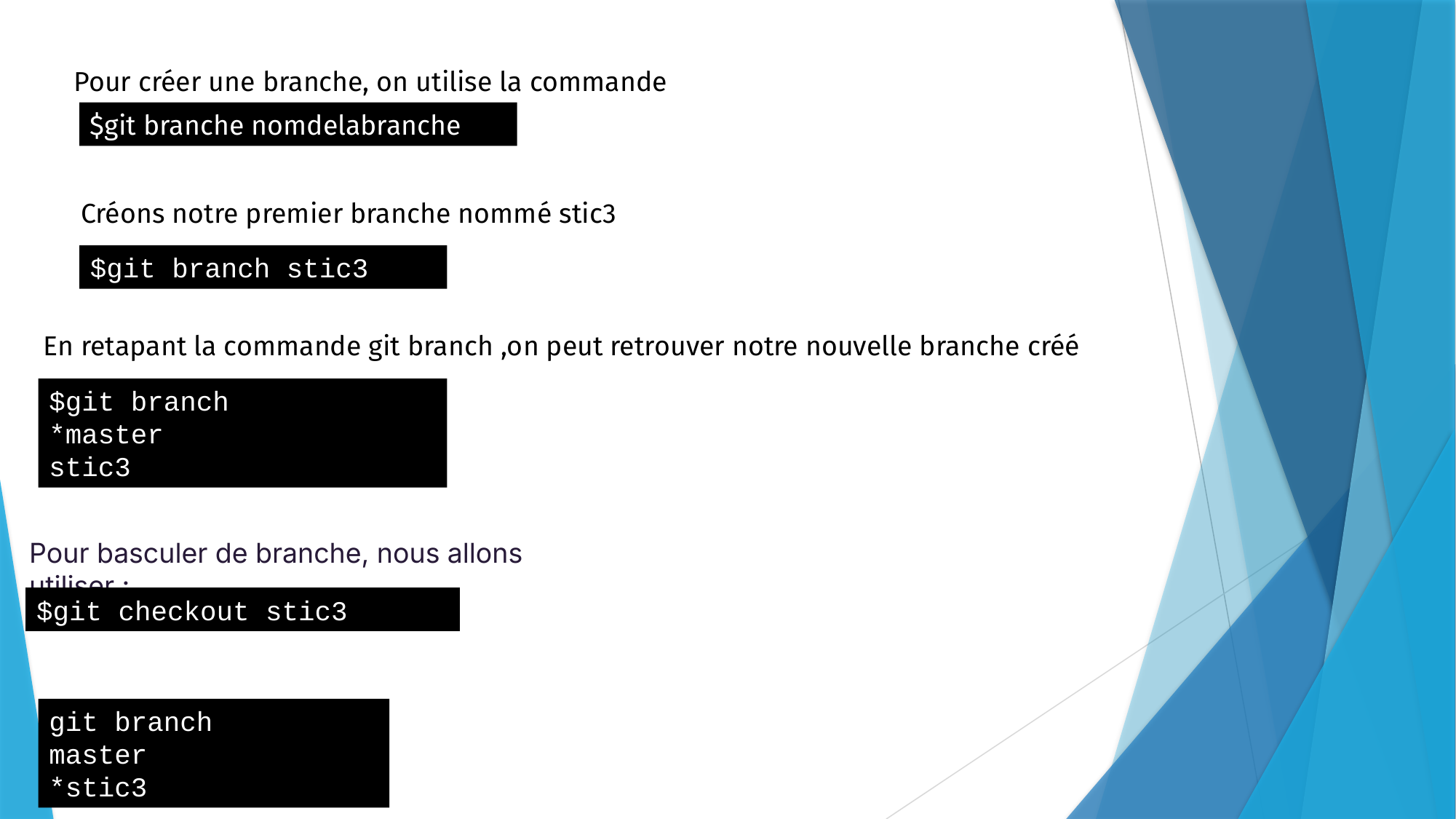

Pour créer une branche, on utilise la commande
$git branche nomdelabranche
Créons notre premier branche nommé stic3
$git branch stic3
En retapant la commande git branch ,on peut retrouver notre nouvelle branche créé
$git branch
*master
stic3
Pour basculer de branche, nous allons utiliser :
$git checkout stic3
git branch
master
*stic3